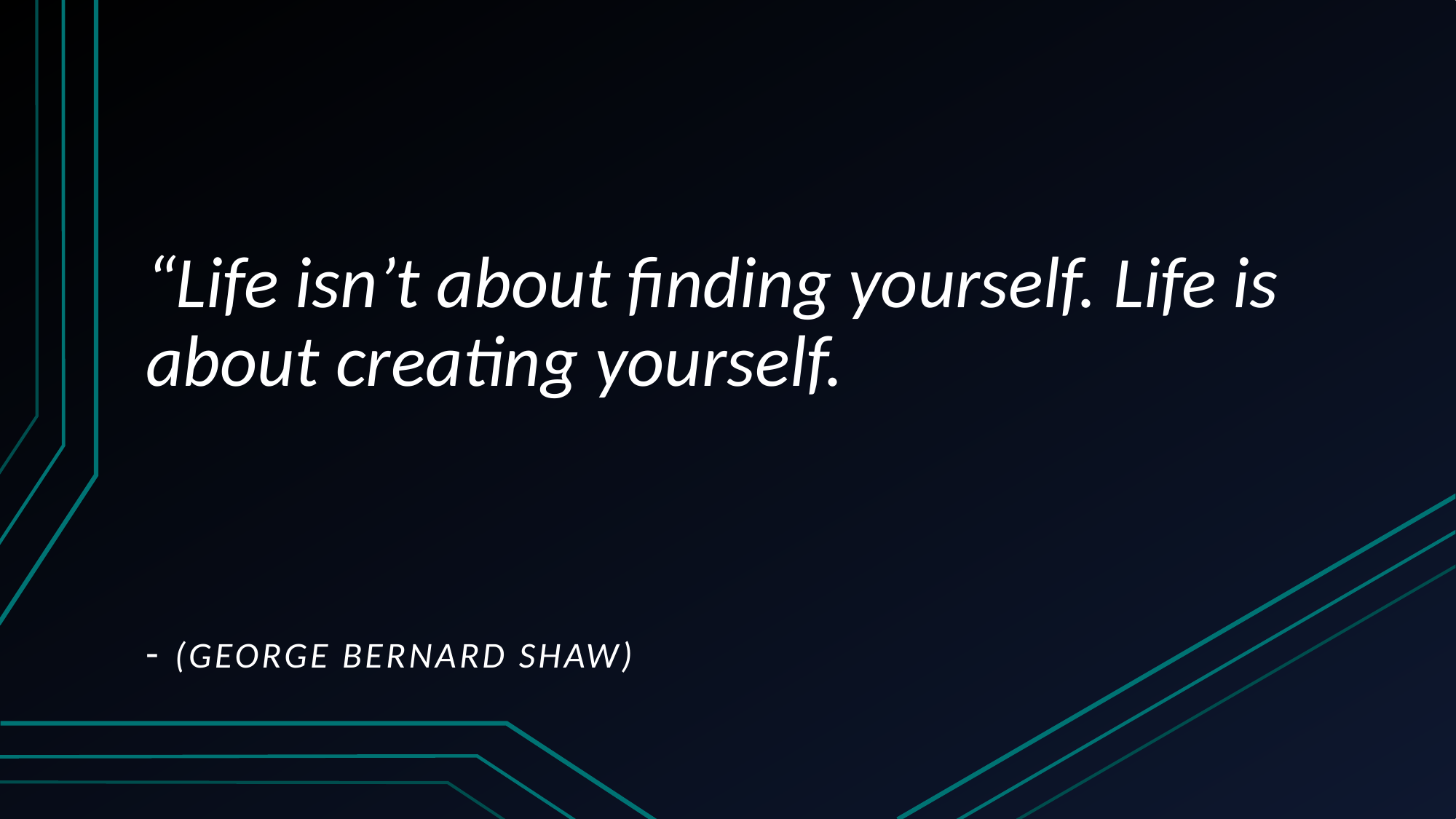

# “Life isn’t about finding yourself. Life is about creating yourself.
- (George Bernard Shaw)